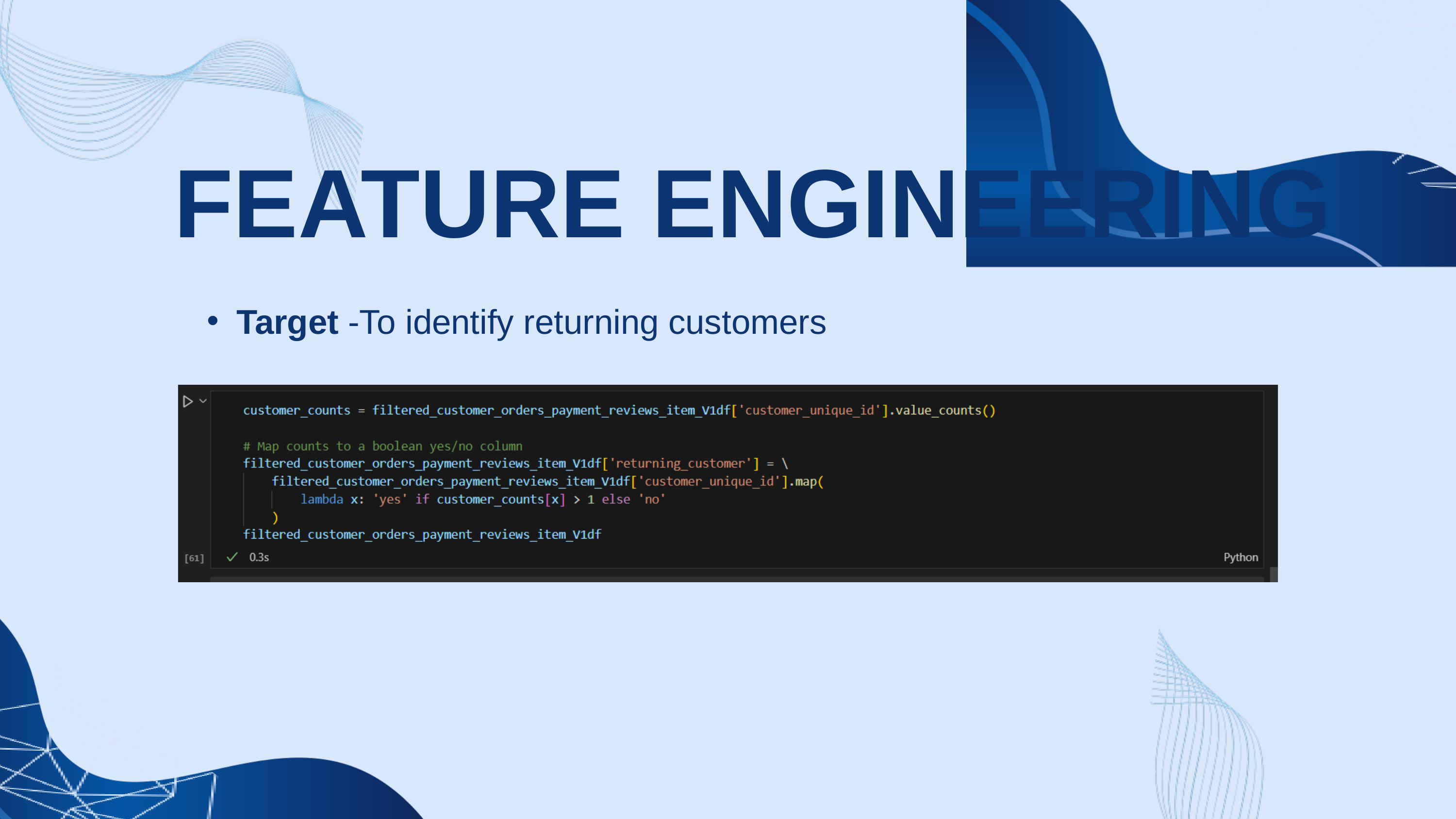

FEATURE ENGINEERING
Target -To identify returning customers